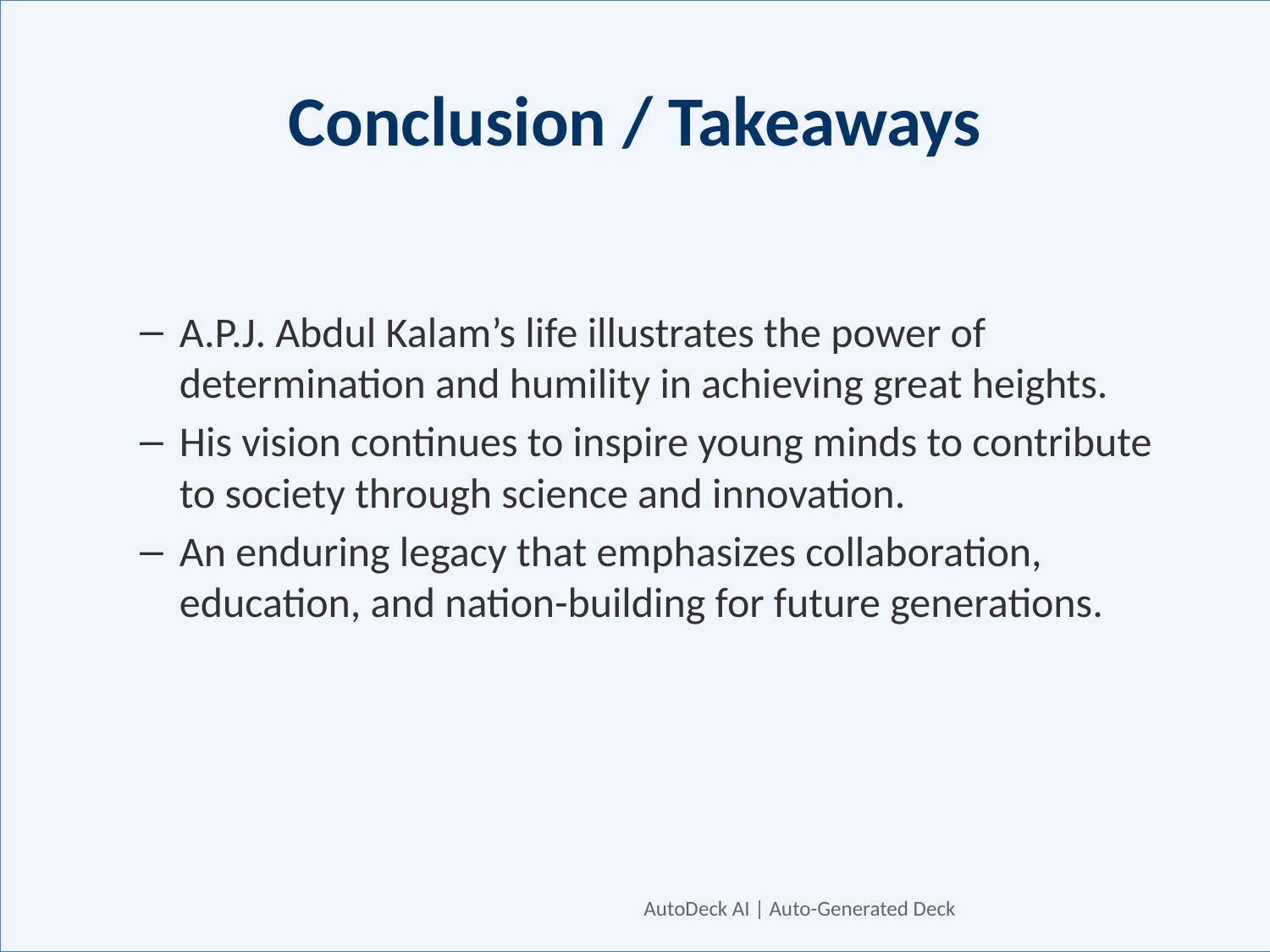

# Conclusion / Takeaways

A.P.J. Abdul Kalam’s life illustrates the power of determination and humility in achieving great heights.
His vision continues to inspire young minds to contribute to society through science and innovation.
An enduring legacy that emphasizes collaboration, education, and nation-building for future generations.
AutoDeck AI | Auto-Generated Deck